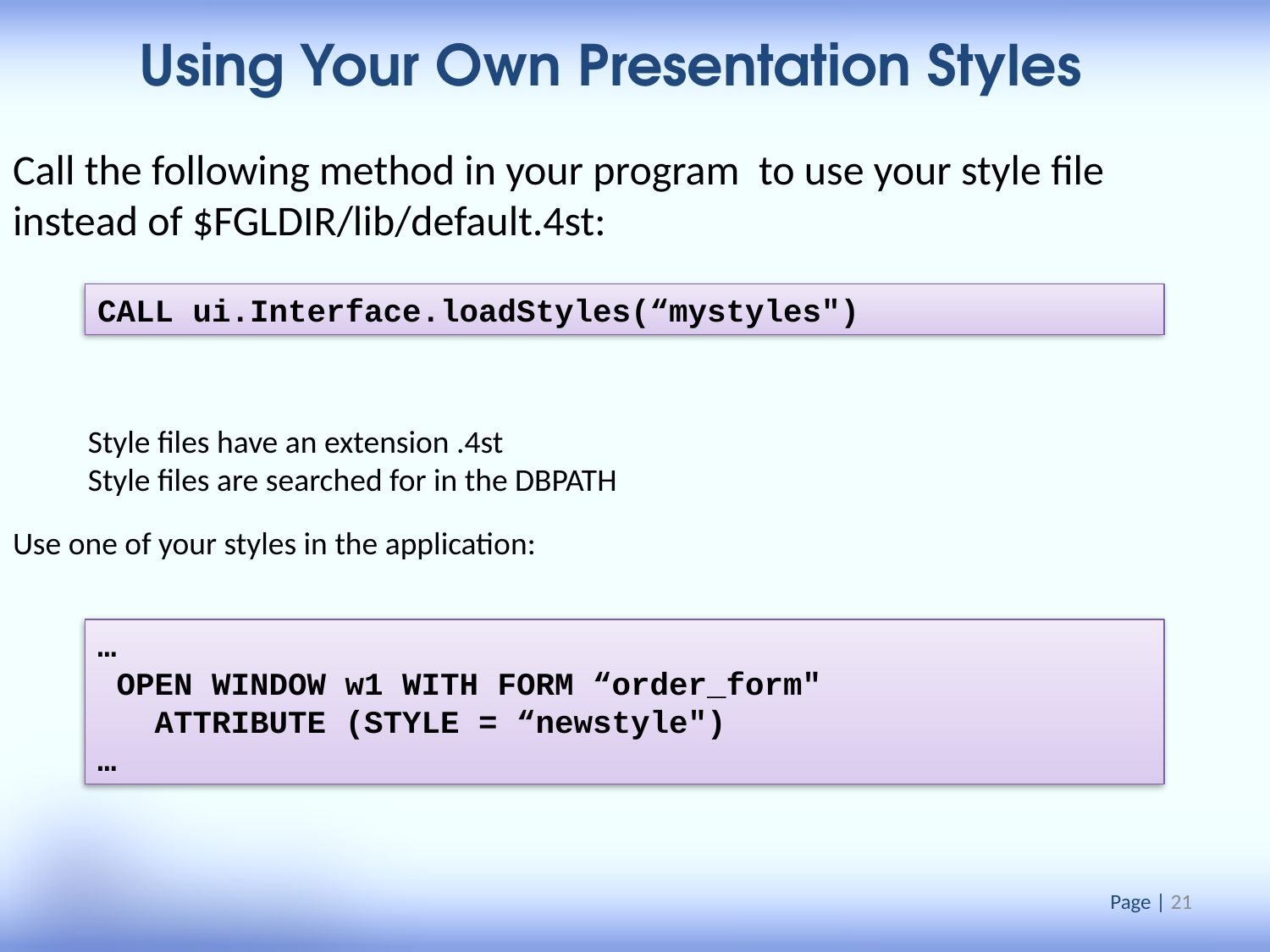

Using Your Own Presentation Styles
Call the following method in your program  to use your style file instead of $FGLDIR/lib/default.4st:

Style files have an extension .4st
Style files are searched for in the DBPATH

Use one of your styles in the application:
CALL ui.Interface.loadStyles(“mystyles")
…
 OPEN WINDOW w1 WITH FORM “order_form"
   ATTRIBUTE (STYLE = “newstyle")
…